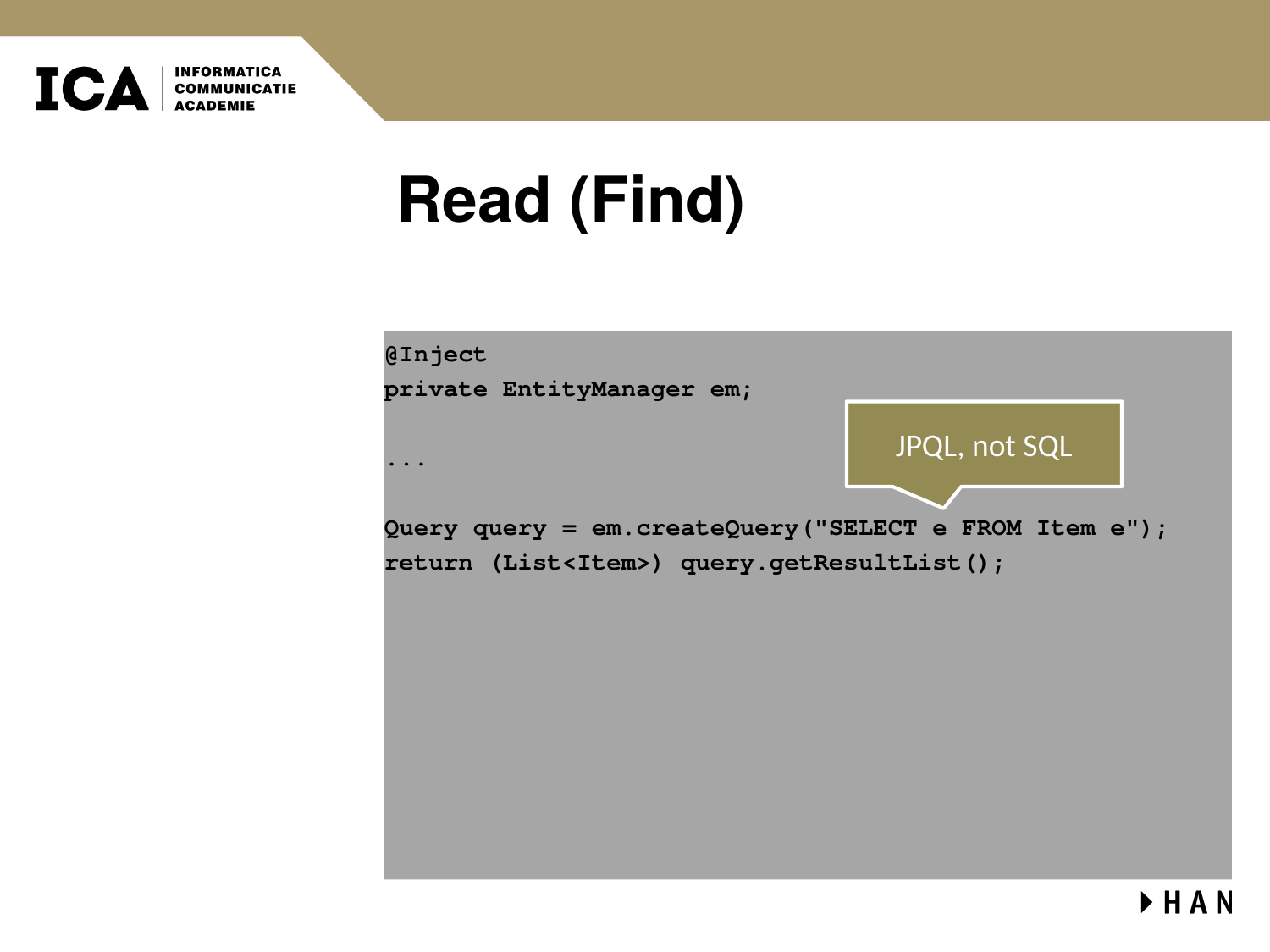

# Read (Find)

@Inject
private EntityManager em;

...

Query query = em.createQuery("SELECT e FROM Item e");
return (List<Item>) query.getResultList();
JPQL, not SQL